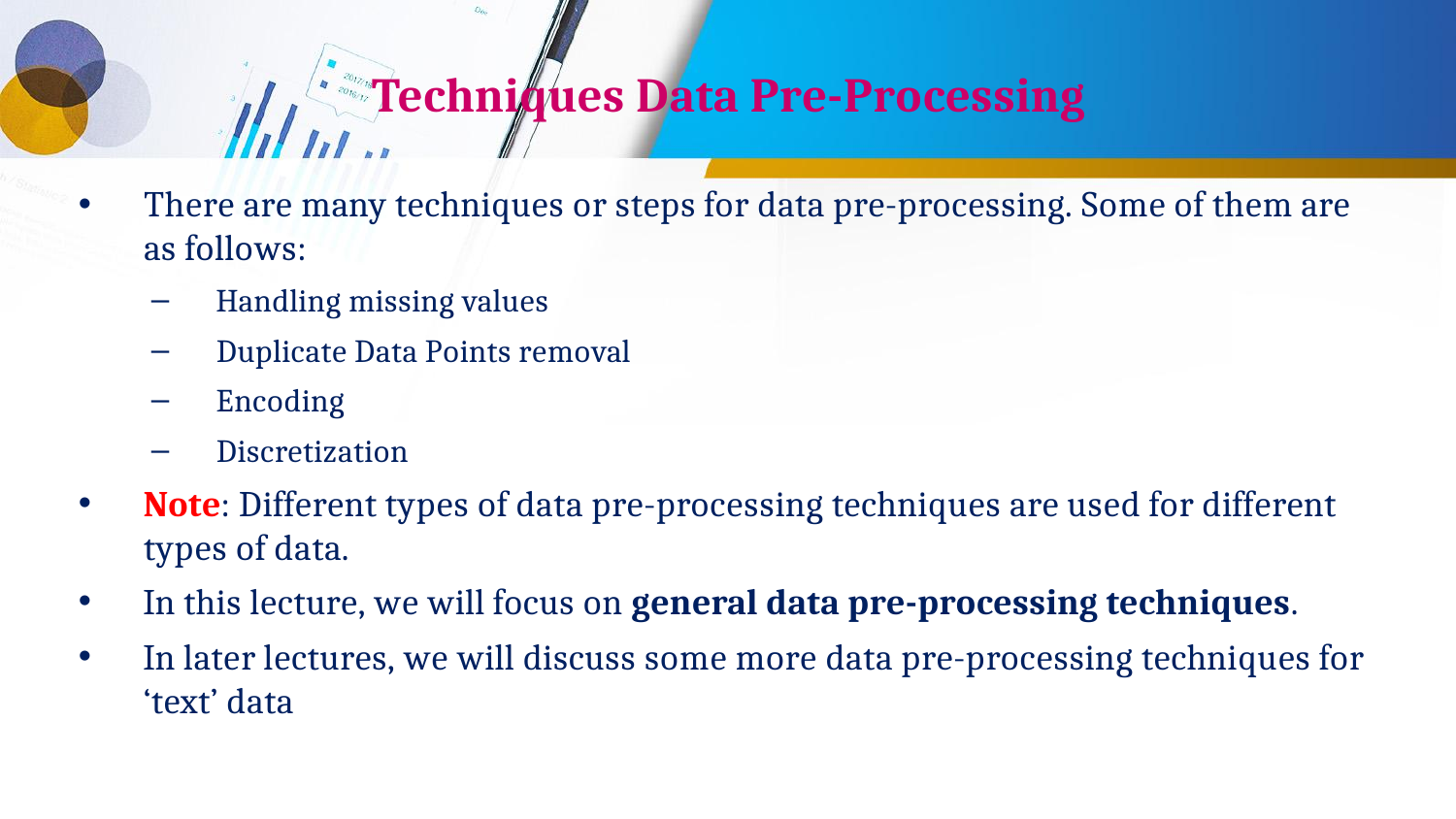

# Techniques Data Pre-Processing
There are many techniques or steps for data pre-processing. Some of them are as follows:
Handling missing values
Duplicate Data Points removal
Encoding
Discretization
Note: Different types of data pre-processing techniques are used for different types of data.
In this lecture, we will focus on general data pre-processing techniques.
In later lectures, we will discuss some more data pre-processing techniques for ‘text’ data